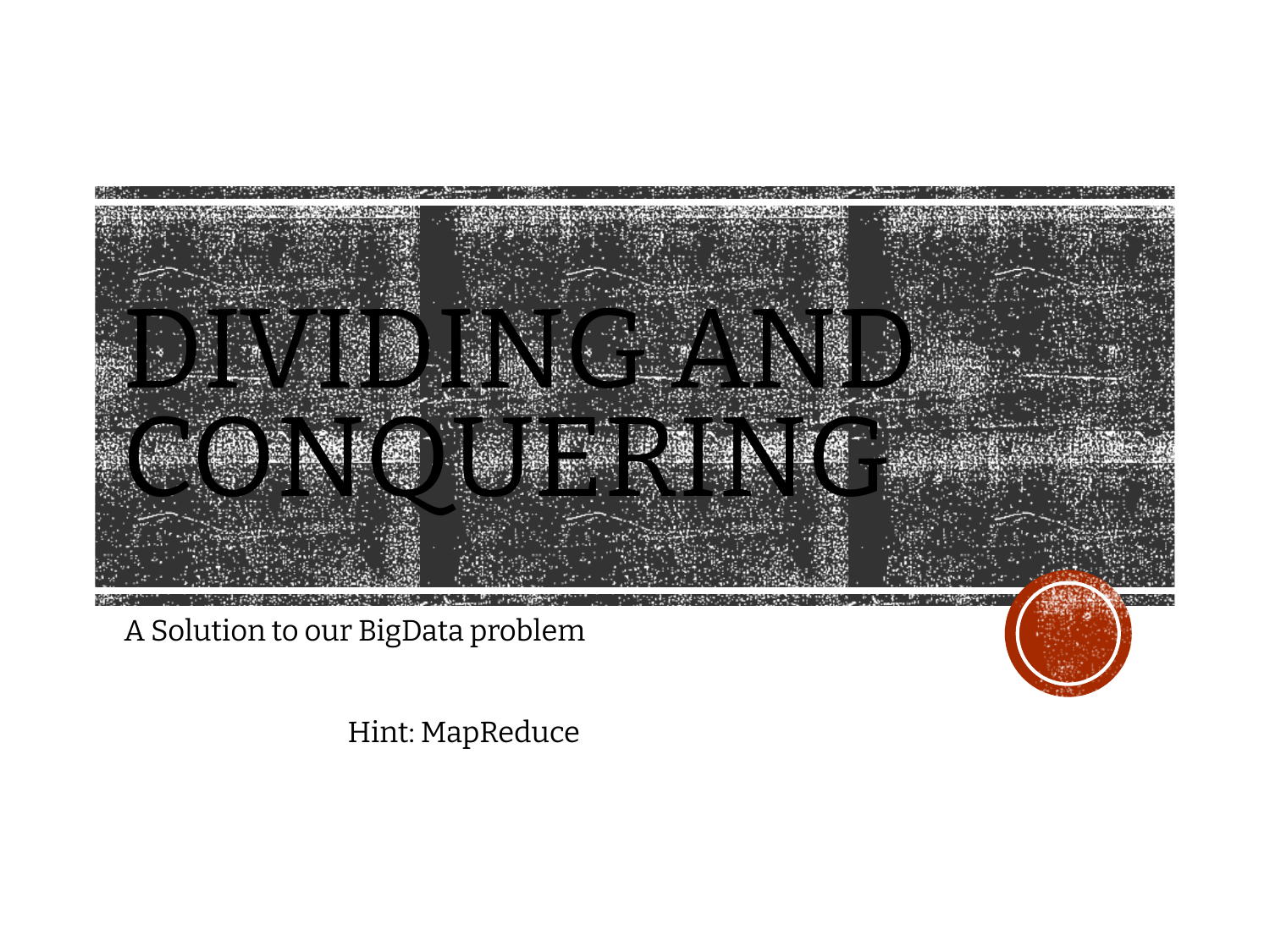

# Dividing and conquering
A Solution to our BigData problem

				                  Hint: MapReduce